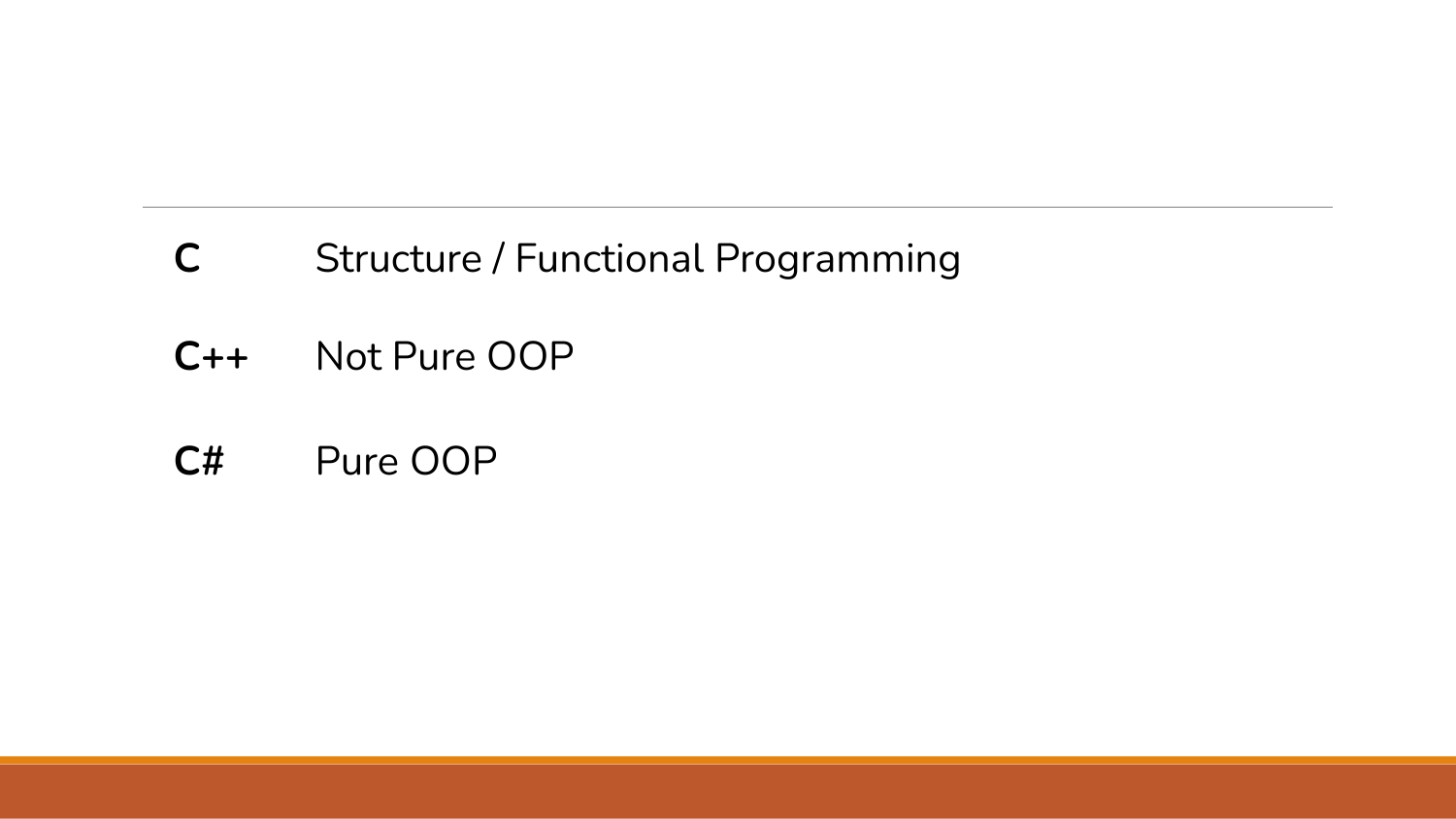

C
Structure / Functional Programming
C++
Not Pure OOP
C#
Pure OOP